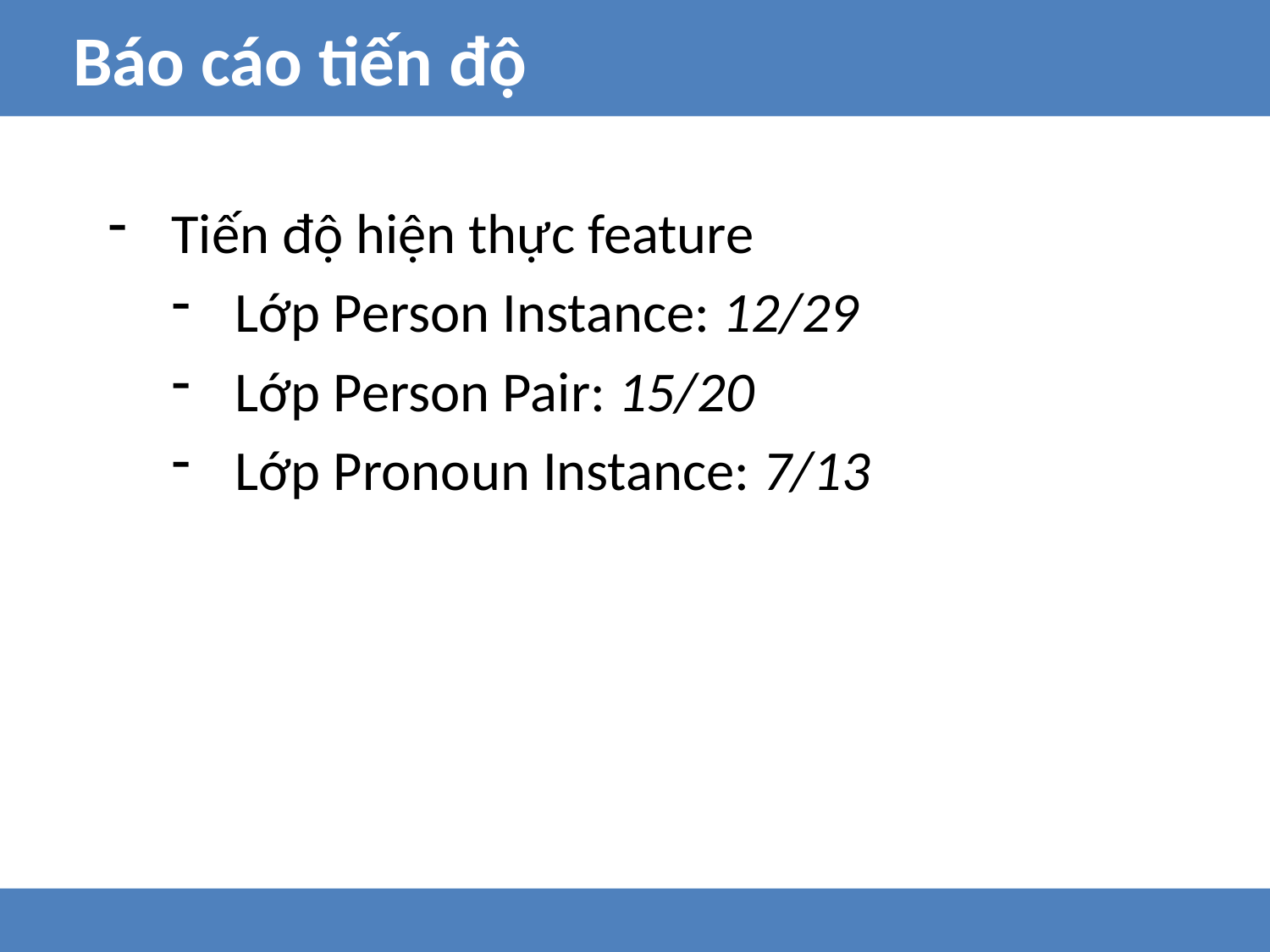

Báo cáo tiến độ
Tiến độ hiện thực feature
Lớp Person Instance: 12/29
Lớp Person Pair: 15/20
Lớp Pronoun Instance: 7/13